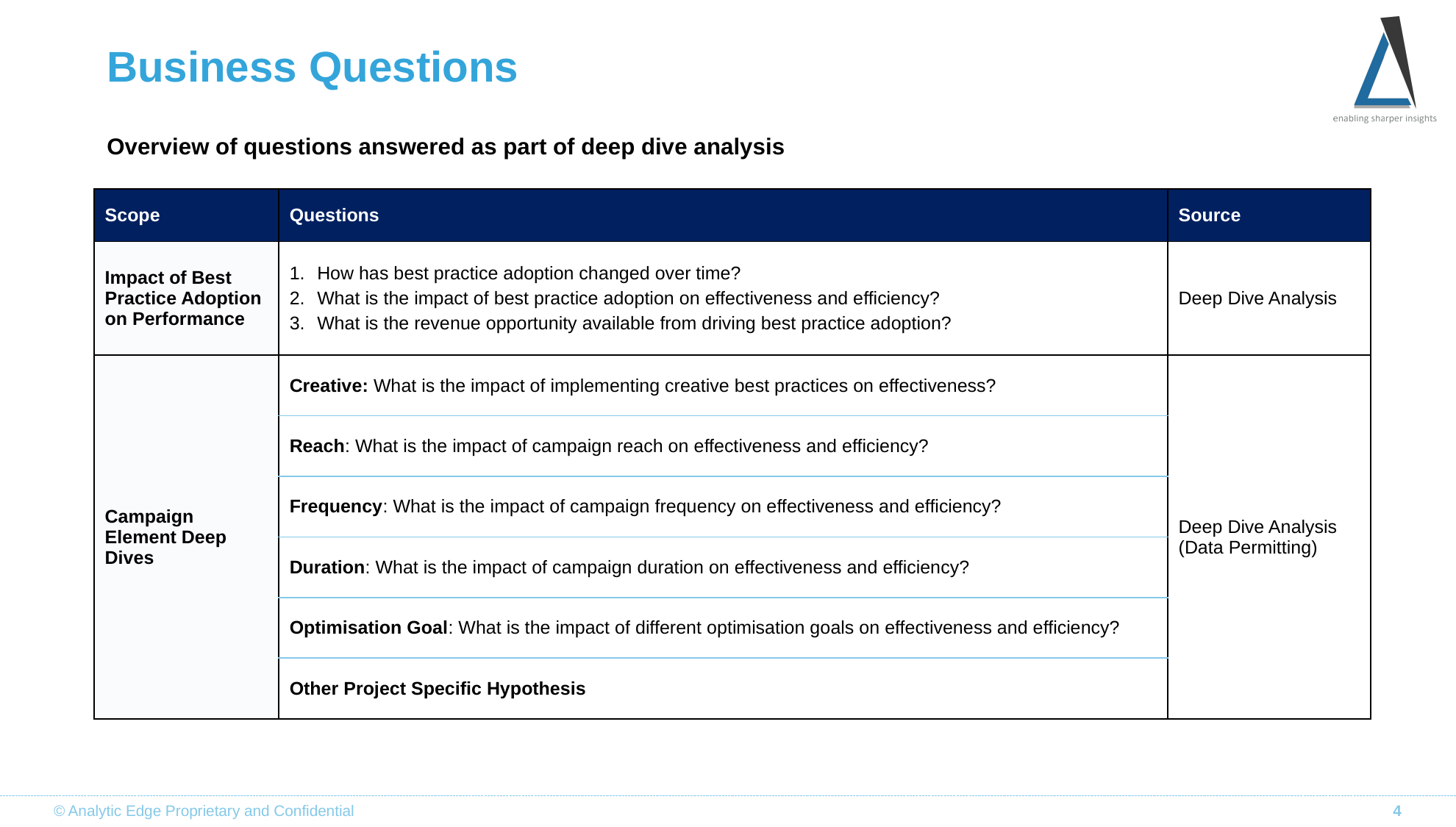

# Business Questions
Overview of questions answered as part of deep dive analysis
| Scope | Questions | Source |
| --- | --- | --- |
| Impact of Best Practice Adoption on Performance | How has best practice adoption changed over time? What is the impact of best practice adoption on effectiveness and efficiency? What is the revenue opportunity available from driving best practice adoption? | Deep Dive Analysis |
| Campaign Element Deep Dives | Creative: What is the impact of implementing creative best practices on effectiveness? | Deep Dive Analysis (Data Permitting) |
|  | Reach: What is the impact of campaign reach on effectiveness and efficiency? |  |
|  | Frequency: What is the impact of campaign frequency on effectiveness and efficiency? |  |
|  | Duration: What is the impact of campaign duration on effectiveness and efficiency? |  |
|  | Optimisation Goal: What is the impact of different optimisation goals on effectiveness and efficiency? |  |
|  | Other Project Specific Hypothesis |  |

© Analytic Edge Proprietary and Confidential
4